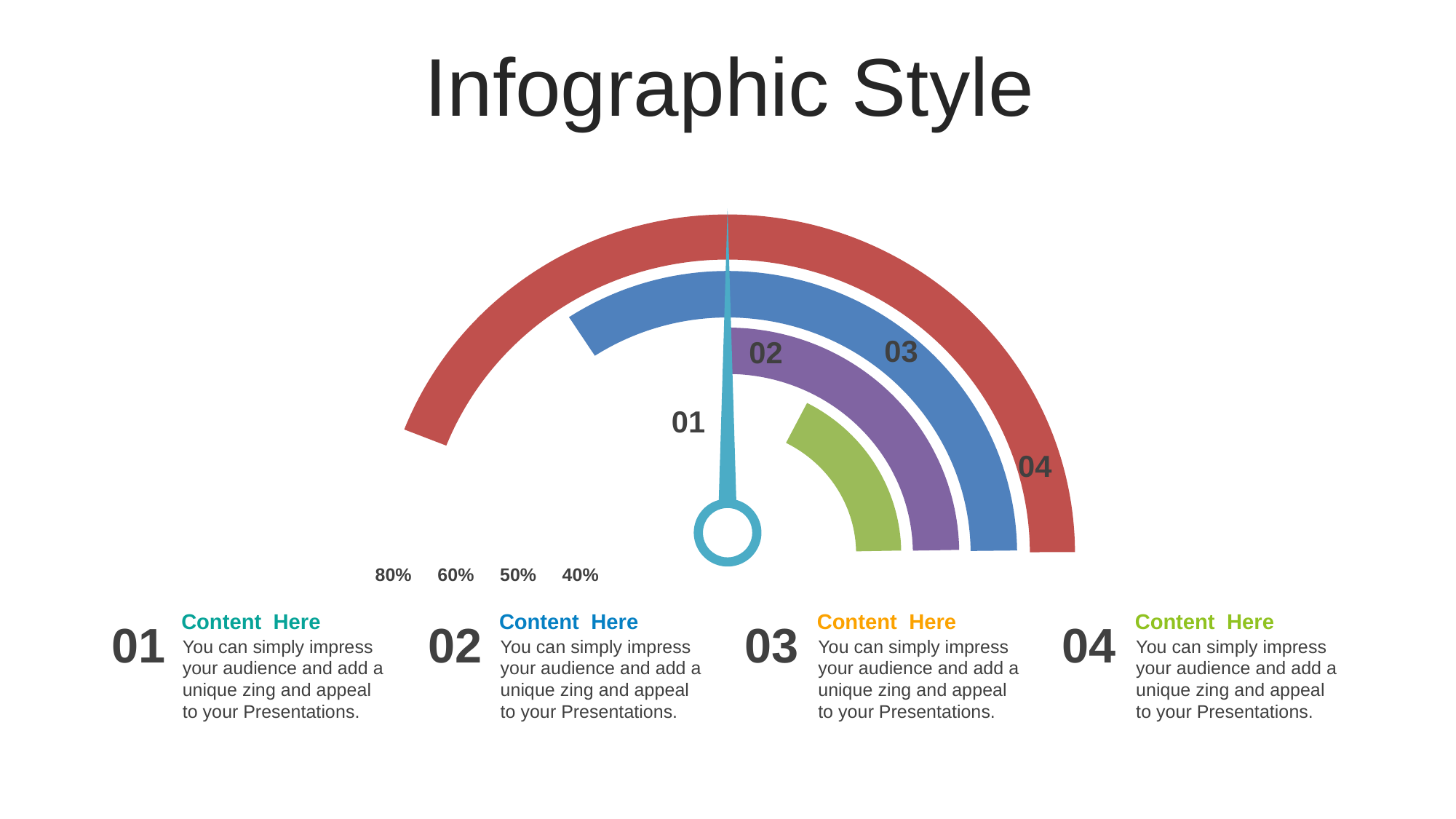

Infographic Style

03

02

01
04

80%
60%
50%
40%
Content  Here
Content  Here
Content  Here
Content  Here
01
02
03
04
You can simply impress your audience and add a unique zing and appeal to your Presentations.
You can simply impress your audience and add a unique zing and appeal to your Presentations.
You can simply impress your audience and add a unique zing and appeal to your Presentations.
You can simply impress your audience and add a unique zing and appeal to your Presentations.